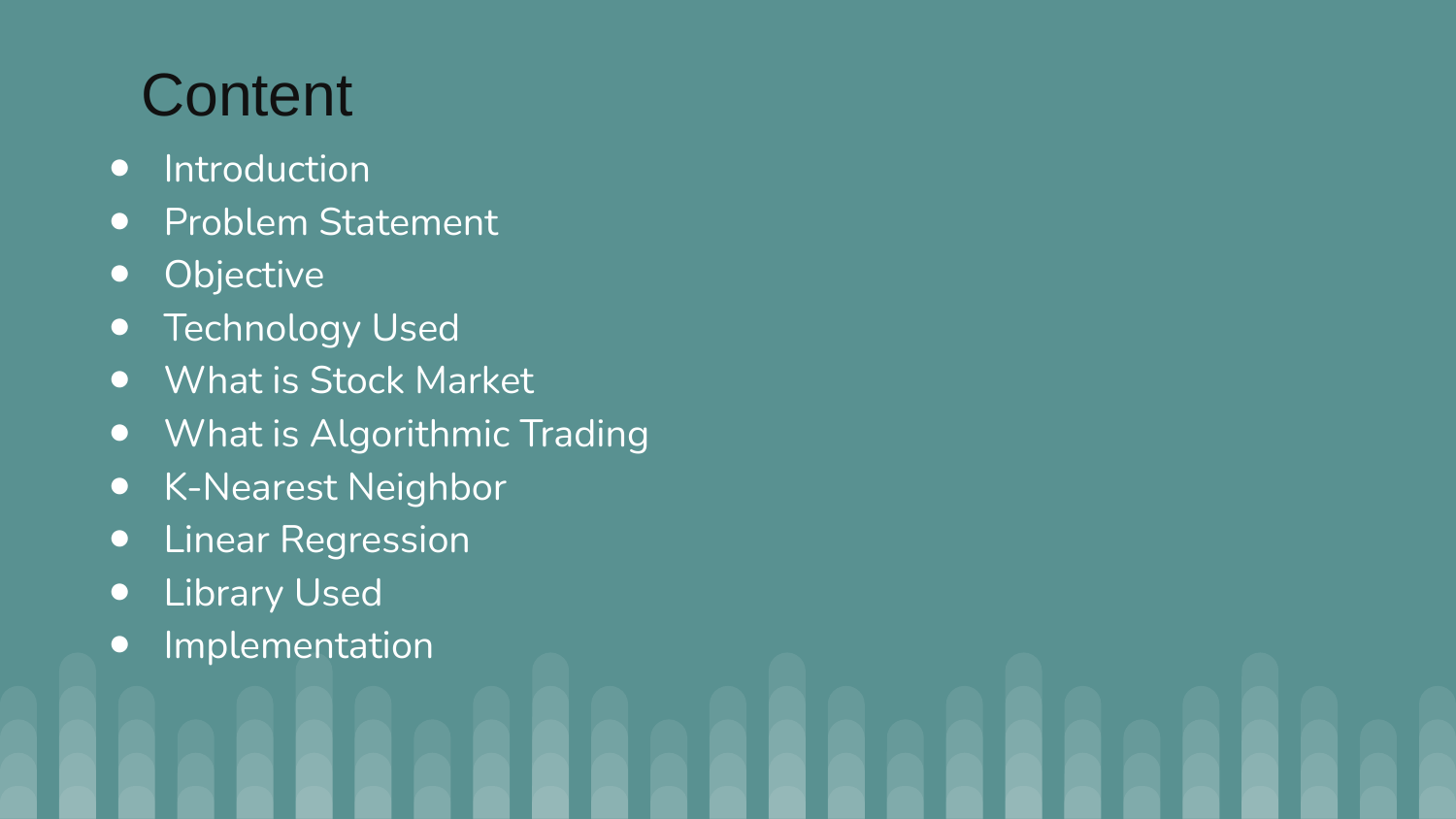

# Content
Introduction
Problem Statement
Objective
Technology Used
What is Stock Market
What is Algorithmic Trading
K-Nearest Neighbor
Linear Regression
Library Used
Implementation